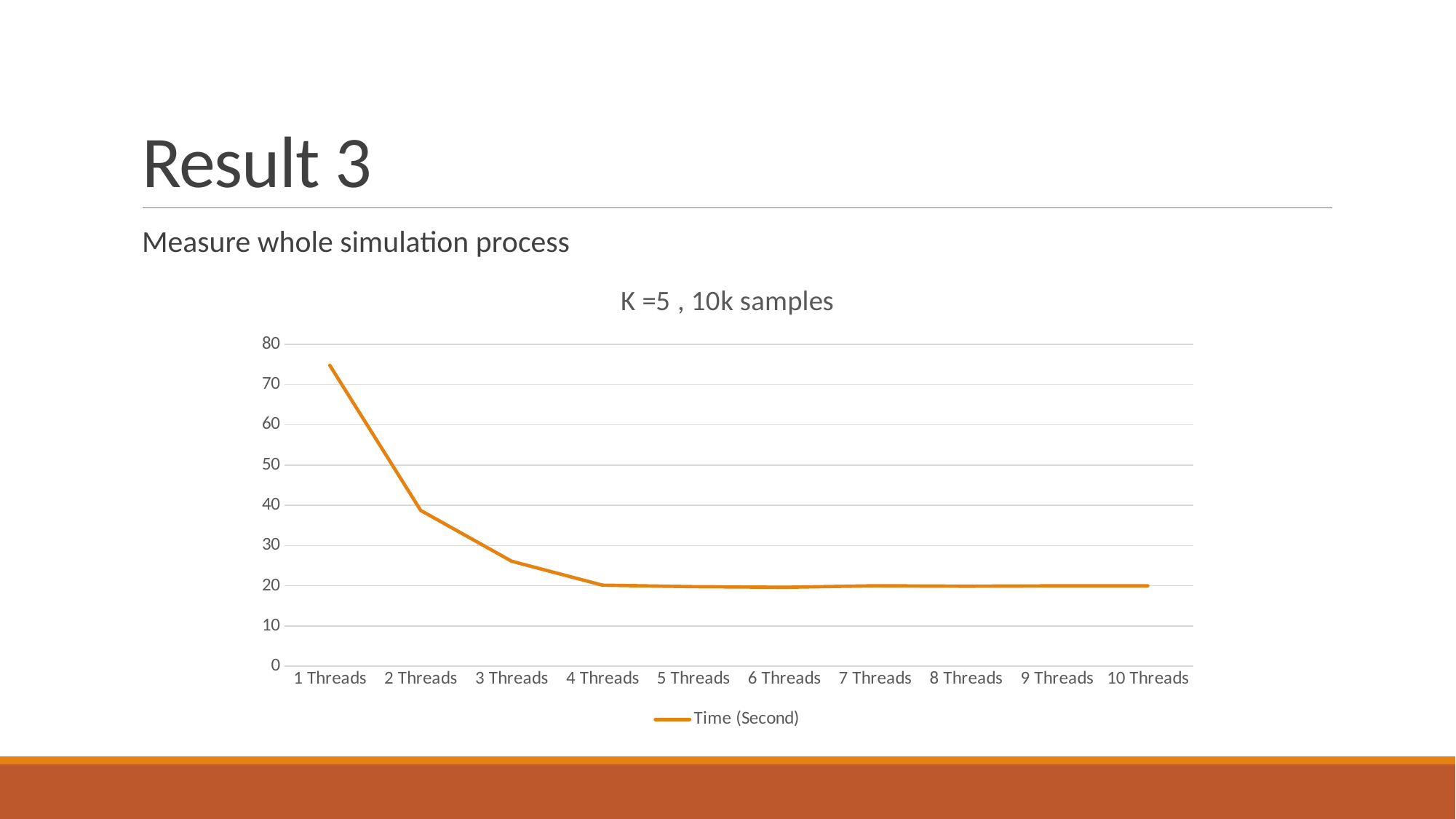

# Result 3
Measure whole simulation process

### Chart: K =5 , 10k samples

| Category | Time (Second) |
|---|---|
| 1 Threads | 74.773828 |
| 2 Threads | 38.719383 |
| 3 Threads | 26.106773 |
| 4 Threads | 20.156603 |
| 5 Threads | 19.773843 |
| 6 Threads | 19.619038 |
| 7 Threads | 20.007967 |
| 8 Threads | 19.893069 |
| 9 Threads | 19.981314 |
| 10 Threads | 19.986862 |